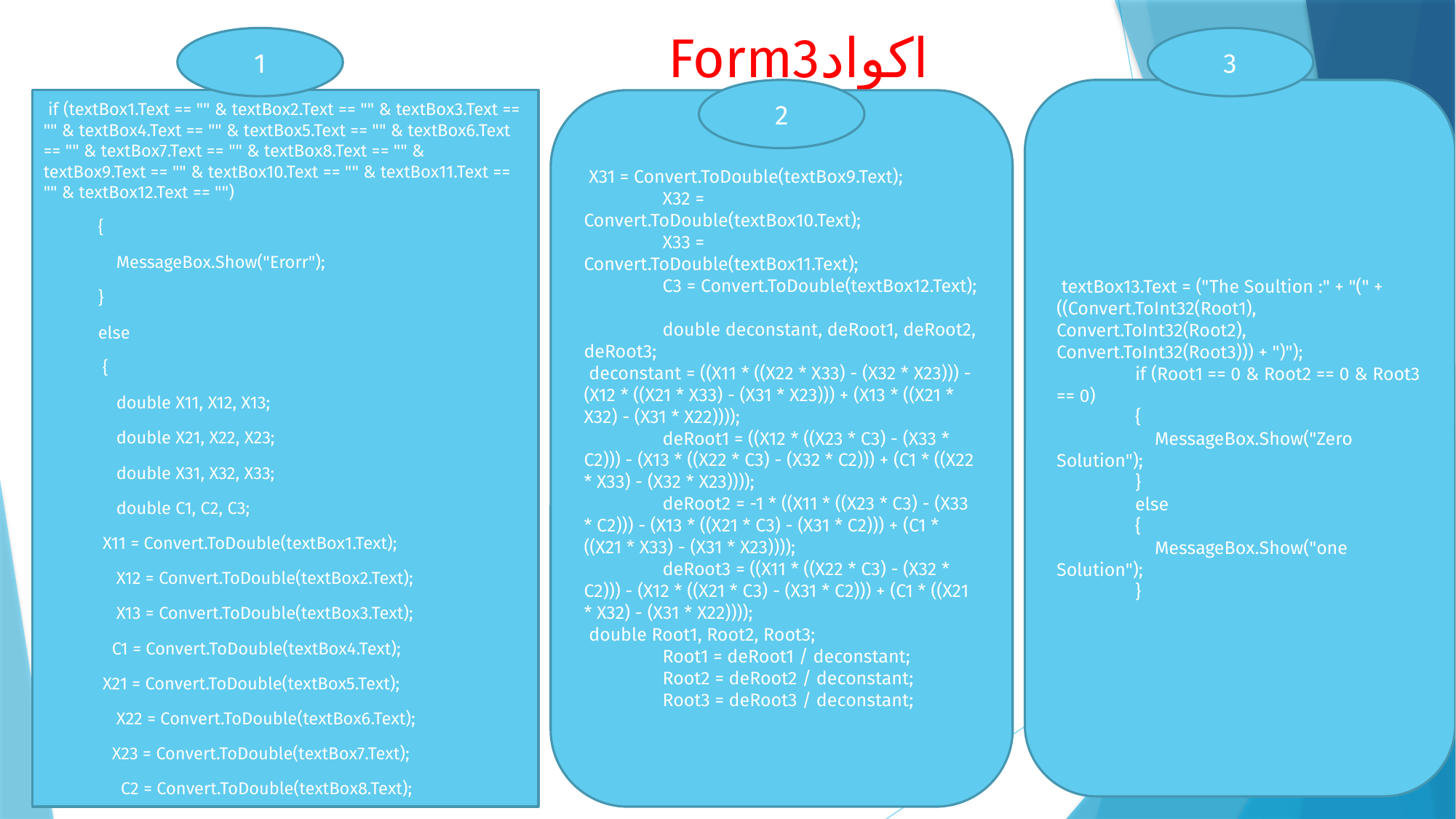

# Form3اكواد
1
3
2
 textBox13.Text = ("The Soultion :" + "(" + ((Convert.ToInt32(Root1), Convert.ToInt32(Root2), Convert.ToInt32(Root3))) + ")");
                if (Root1 == 0 & Root2 == 0 & Root3 == 0)
                {
                    MessageBox.Show("Zero Solution");
                }
                else
                {
                    MessageBox.Show("one Solution");
                }
 X31 = Convert.ToDouble(textBox9.Text);
                X32 = Convert.ToDouble(textBox10.Text);
                X33 = Convert.ToDouble(textBox11.Text);
                C3 = Convert.ToDouble(textBox12.Text);

                double deconstant, deRoot1, deRoot2, deRoot3;
 deconstant = ((X11 * ((X22 * X33) - (X32 * X23))) - (X12 * ((X21 * X33) - (X31 * X23))) + (X13 * ((X21 * X32) - (X31 * X22))));
                deRoot1 = ((X12 * ((X23 * C3) - (X33 * C2))) - (X13 * ((X22 * C3) - (X32 * C2))) + (C1 * ((X22 * X33) - (X32 * X23))));
                deRoot2 = -1 * ((X11 * ((X23 * C3) - (X33 * C2))) - (X13 * ((X21 * C3) - (X31 * C2))) + (C1 * ((X21 * X33) - (X31 * X23))));
                deRoot3 = ((X11 * ((X22 * C3) - (X32 * C2))) - (X12 * ((X21 * C3) - (X31 * C2))) + (C1 * ((X21 * X32) - (X31 * X22))));
 double Root1, Root2, Root3;
                Root1 = deRoot1 / deconstant;
                Root2 = deRoot2 / deconstant;
                Root3 = deRoot3 / deconstant;

 if (textBox1.Text == "" & textBox2.Text == "" & textBox3.Text == "" & textBox4.Text == "" & textBox5.Text == "" & textBox6.Text == "" & textBox7.Text == "" & textBox8.Text == "" & textBox9.Text == "" & textBox10.Text == "" & textBox11.Text == "" & textBox12.Text == "")
            {
                MessageBox.Show("Erorr");
            }
            else
             {
                double X11, X12, X13;
                double X21, X22, X23;
                double X31, X32, X33;
                double C1, C2, C3;
             X11 = Convert.ToDouble(textBox1.Text);
                X12 = Convert.ToDouble(textBox2.Text);
                X13 = Convert.ToDouble(textBox3.Text);
               C1 = Convert.ToDouble(textBox4.Text);
             X21 = Convert.ToDouble(textBox5.Text);
                X22 = Convert.ToDouble(textBox6.Text);
               X23 = Convert.ToDouble(textBox7.Text);
                 C2 = Convert.ToDouble(textBox8.Text);